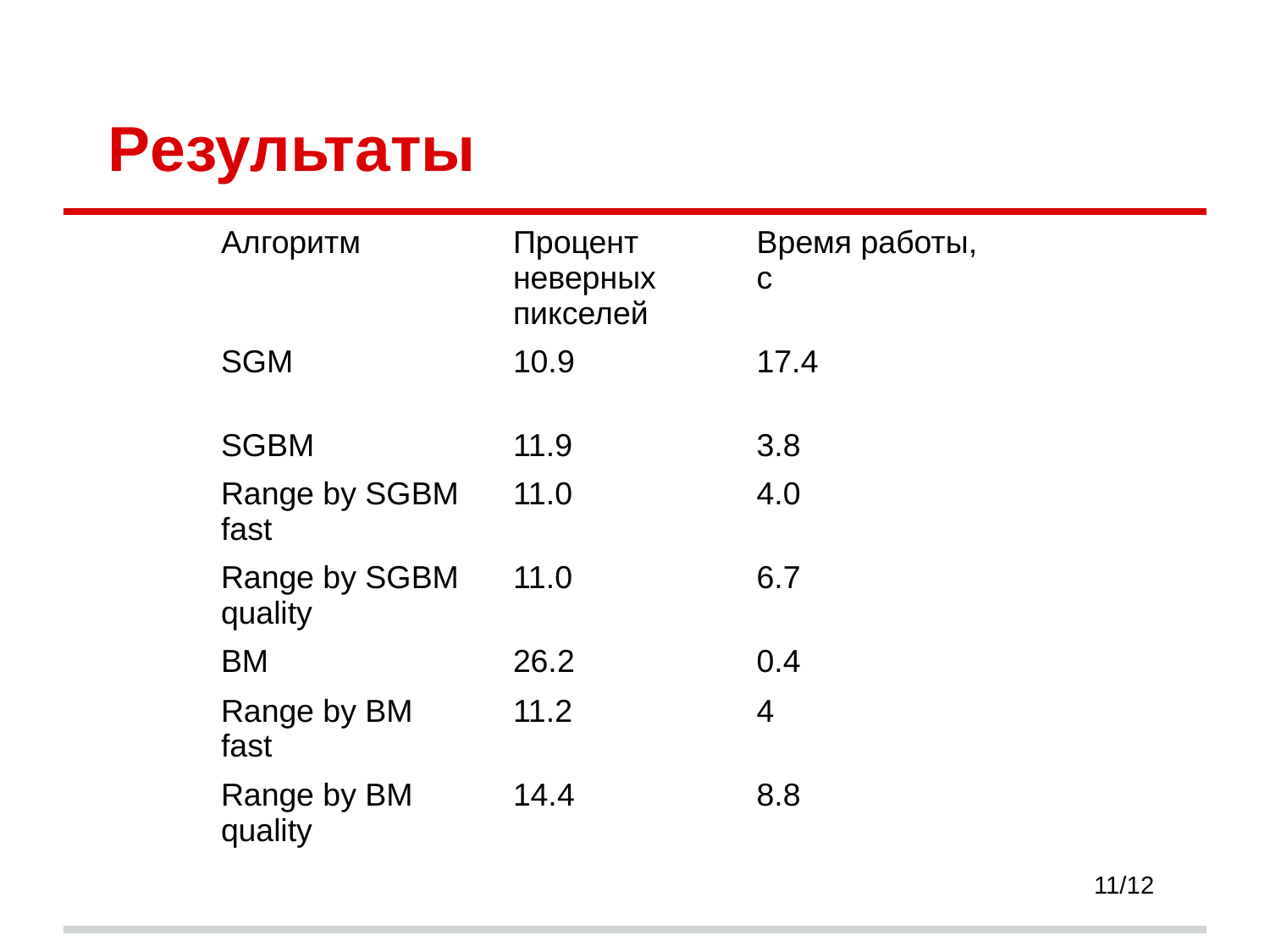

# Результаты
| Алгоритм | Процент неверных пикселей | Время работы, с |
| --- | --- | --- |
| SGM | 10.9 | 17.4 |
| SGBM | 11.9 | 3.8 |
| Range by SGBM fast | 11.0 | 4.0 |
| Range by SGBM quality | 11.0 | 6.7 |
| BM | 26.2 | 0.4 |
| Range by BM fast | 11.2 | 4 |
| Range by BM quality | 14.4 | 8.8 |